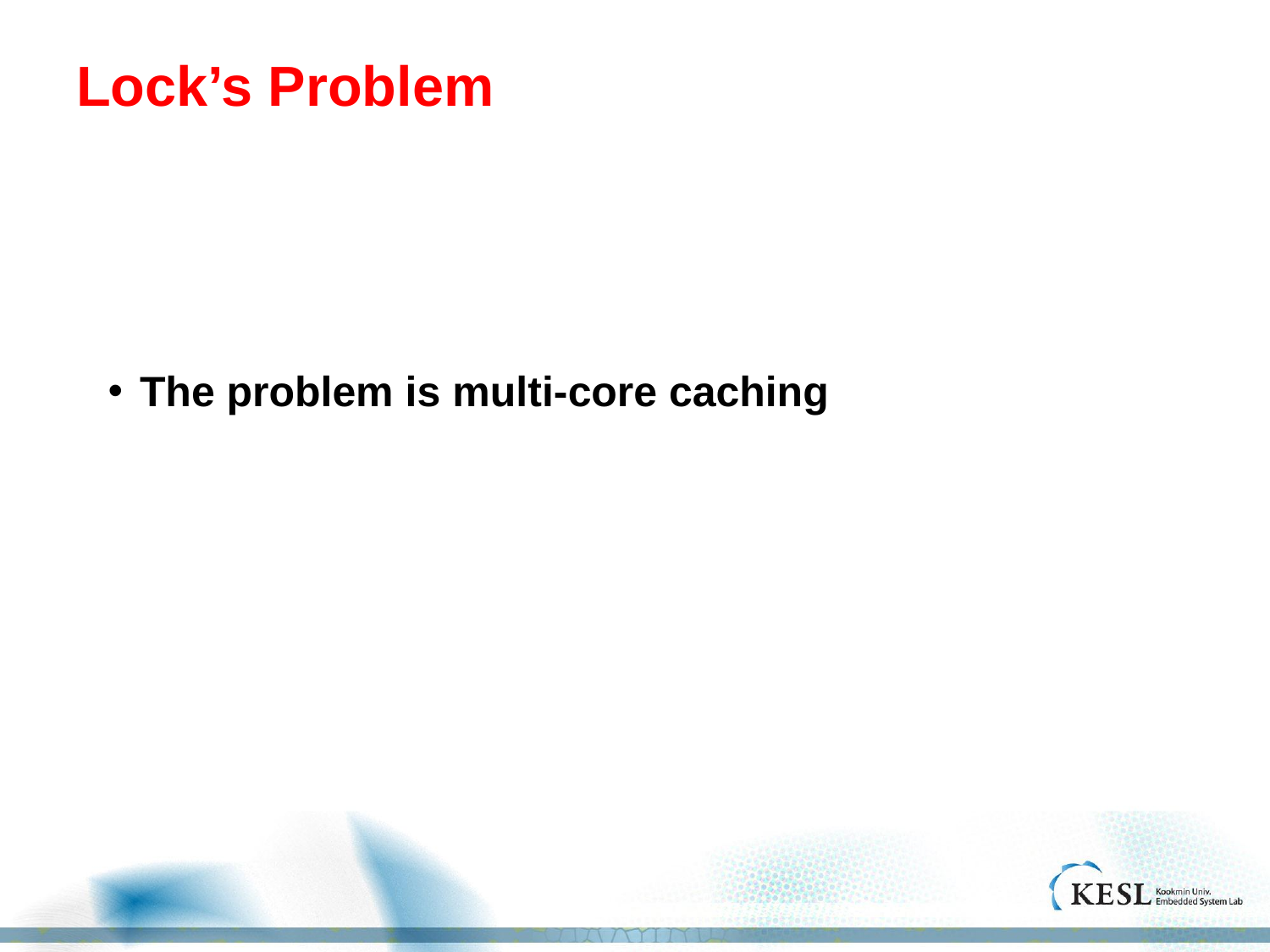

# Lock’s Problem

The problem is multi-core caching